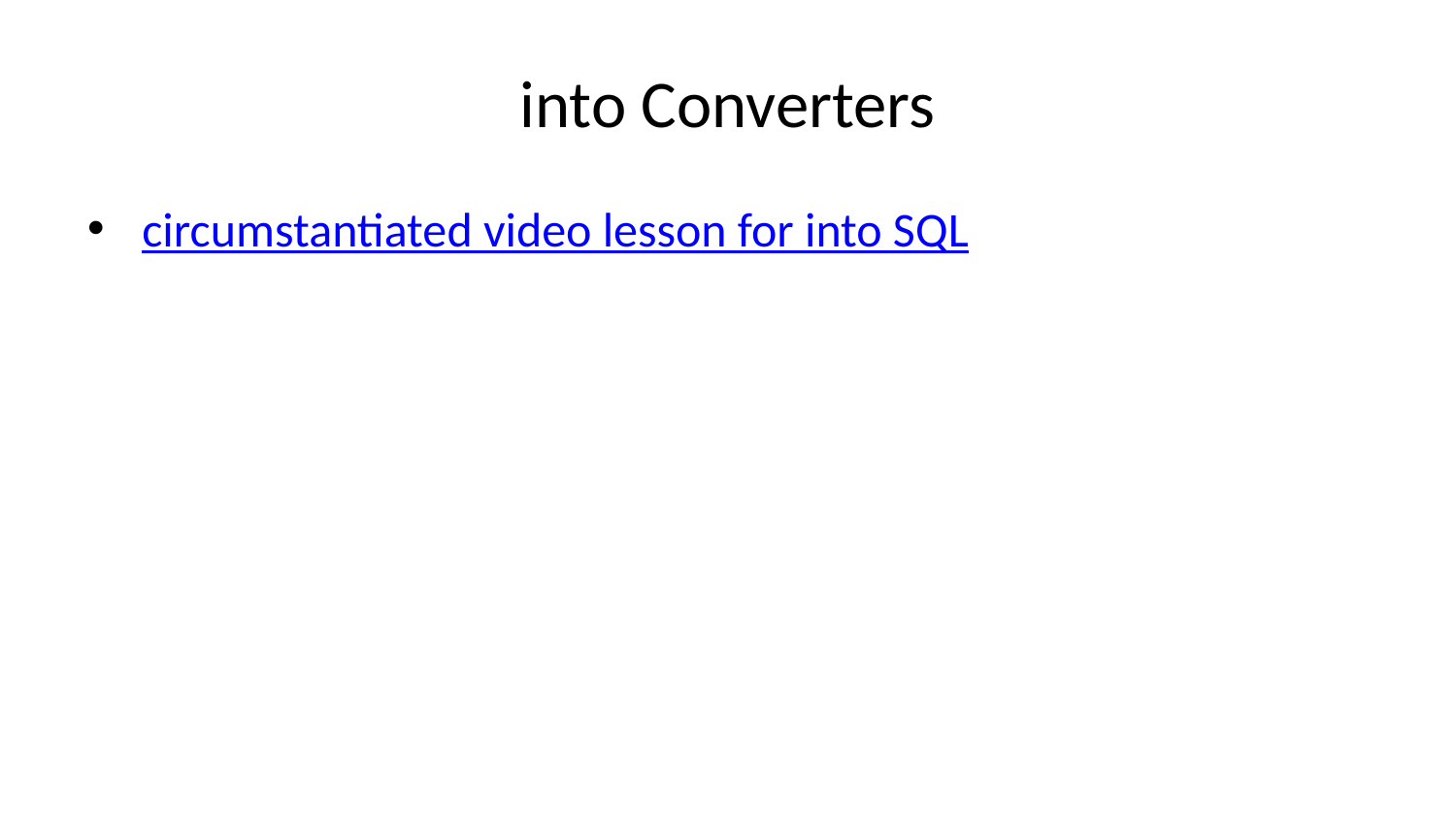

# into Converters
circumstantiated video lesson for into SQL